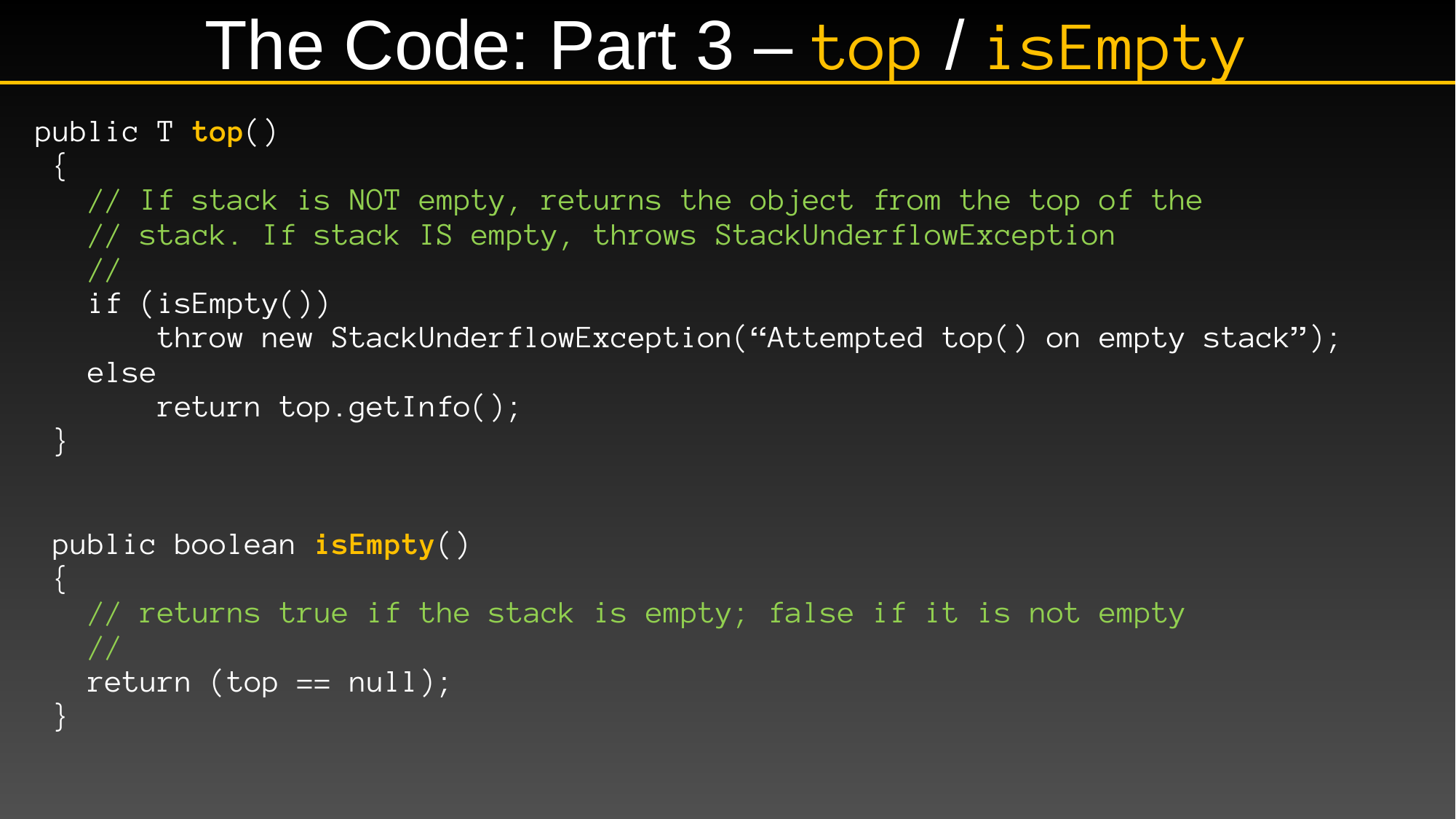

# The Code: Part 3 – top / isEmpty
public T top()
 {
   // If stack is NOT empty, returns the object from the top of the
   // stack. If stack IS empty, throws StackUnderflowException
   //
   if (isEmpty())
       throw new StackUnderflowException(“Attempted top() on empty stack”);
   else
       return top.getInfo();
 }

 public boolean isEmpty()
 {
   // returns true if the stack is empty; false if it is not empty
   //
   return (top == null);
 }